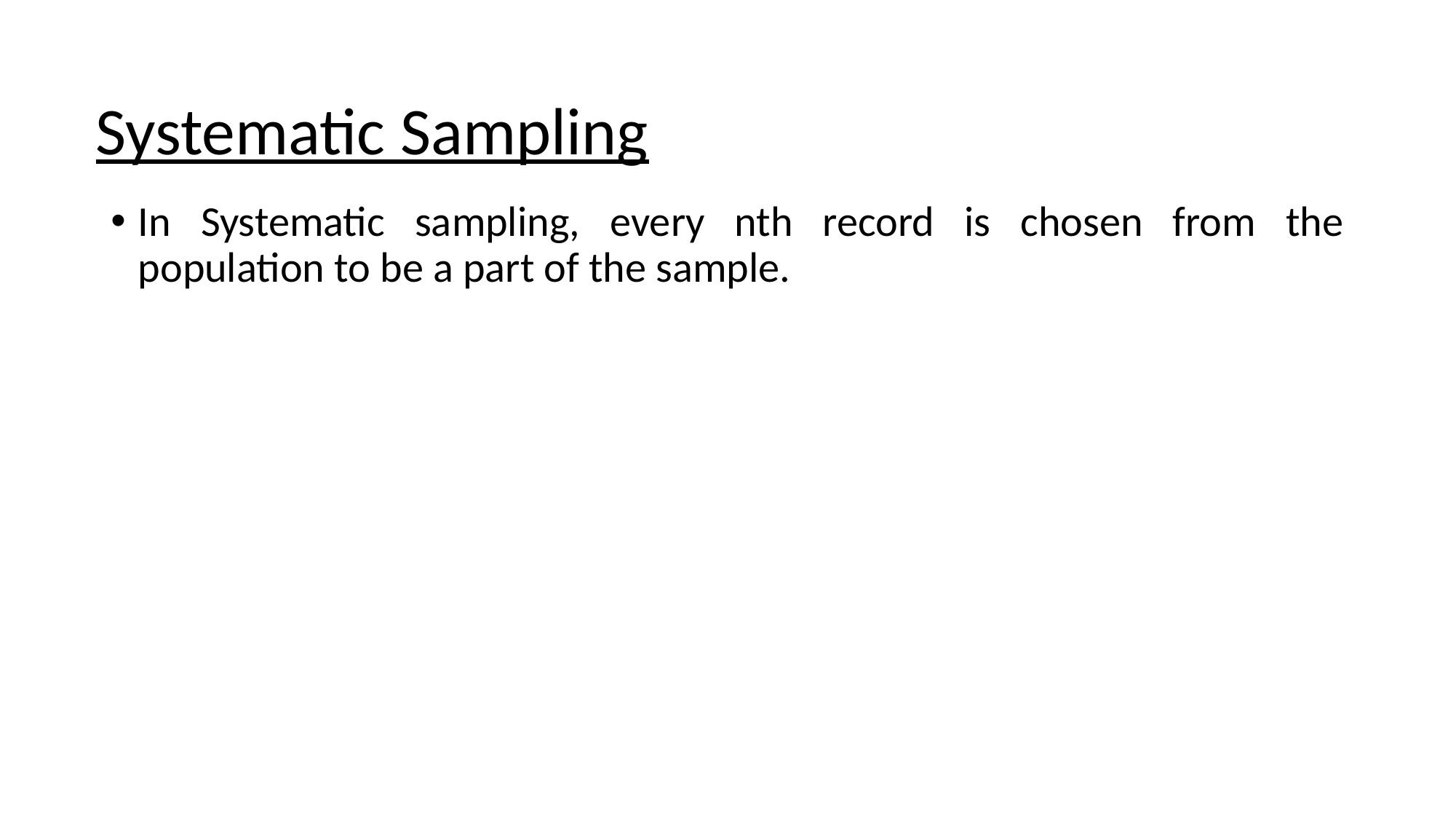

# Systematic Sampling
In Systematic sampling, every nth record is chosen from the population to be a part of the sample.